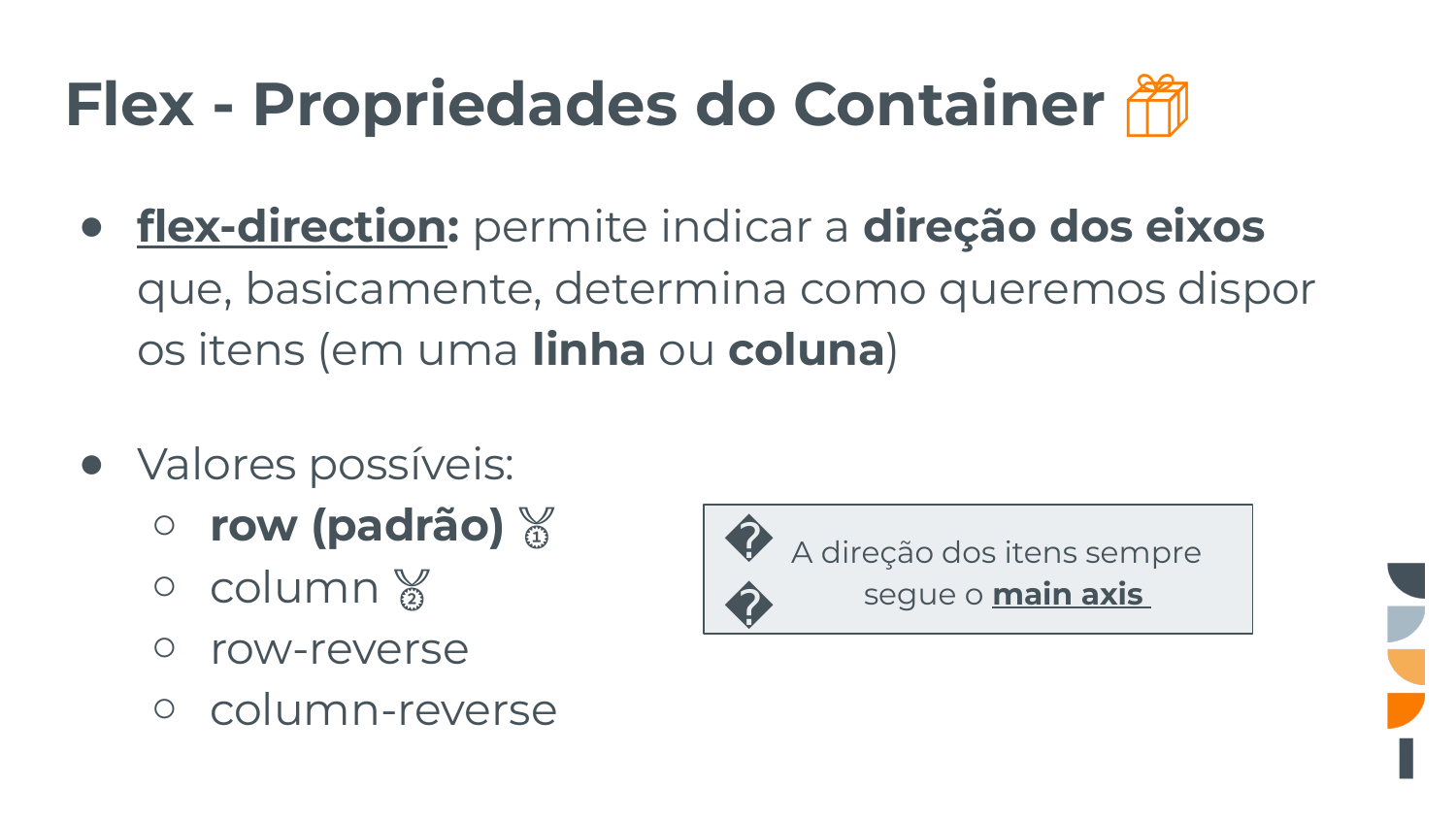

# Flex - Propriedades do Container 📦
flex-direction: permite indicar a direção dos eixos que, basicamente, determina como queremos dispor os itens (em uma linha ou coluna)
Valores possíveis:
row (padrão) 🥇
column 🥈
row-reverse
column-reverse
A direção dos itens sempre
	segue o main axis
💡